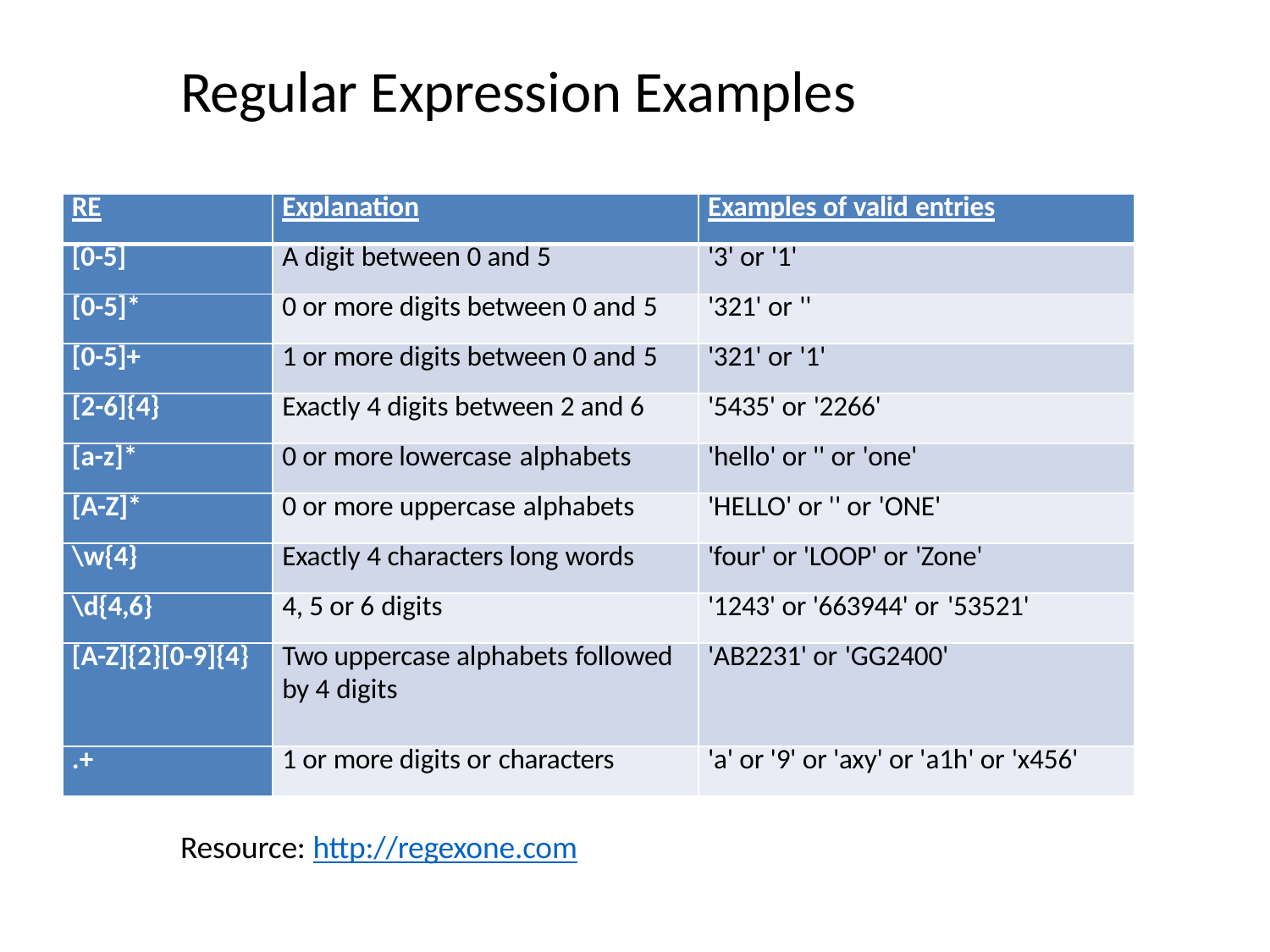

# Regular Expression Examples
| RE | Explanation | Examples of valid entries |
| --- | --- | --- |
| [0-5] | A digit between 0 and 5 | '3' or '1' |
| [0-5]\* | 0 or more digits between 0 and 5 | '321' or '' |
| [0-5]+ | 1 or more digits between 0 and 5 | '321' or '1' |
| [2-6]{4} | Exactly 4 digits between 2 and 6 | '5435' or '2266' |
| [a-z]\* | 0 or more lowercase alphabets | 'hello' or '' or 'one' |
| [A-Z]\* | 0 or more uppercase alphabets | 'HELLO' or '' or 'ONE' |
| \w{4} | Exactly 4 characters long words | 'four' or 'LOOP' or 'Zone' |
| \d{4,6} | 4, 5 or 6 digits | '1243' or '663944' or '53521' |
| [A-Z]{2}[0-9]{4} | Two uppercase alphabets followed by 4 digits | 'AB2231' or 'GG2400' |
| .+ | 1 or more digits or characters | 'a' or '9' or 'axy' or 'a1h' or 'x456' |
Resource: http://regexone.com